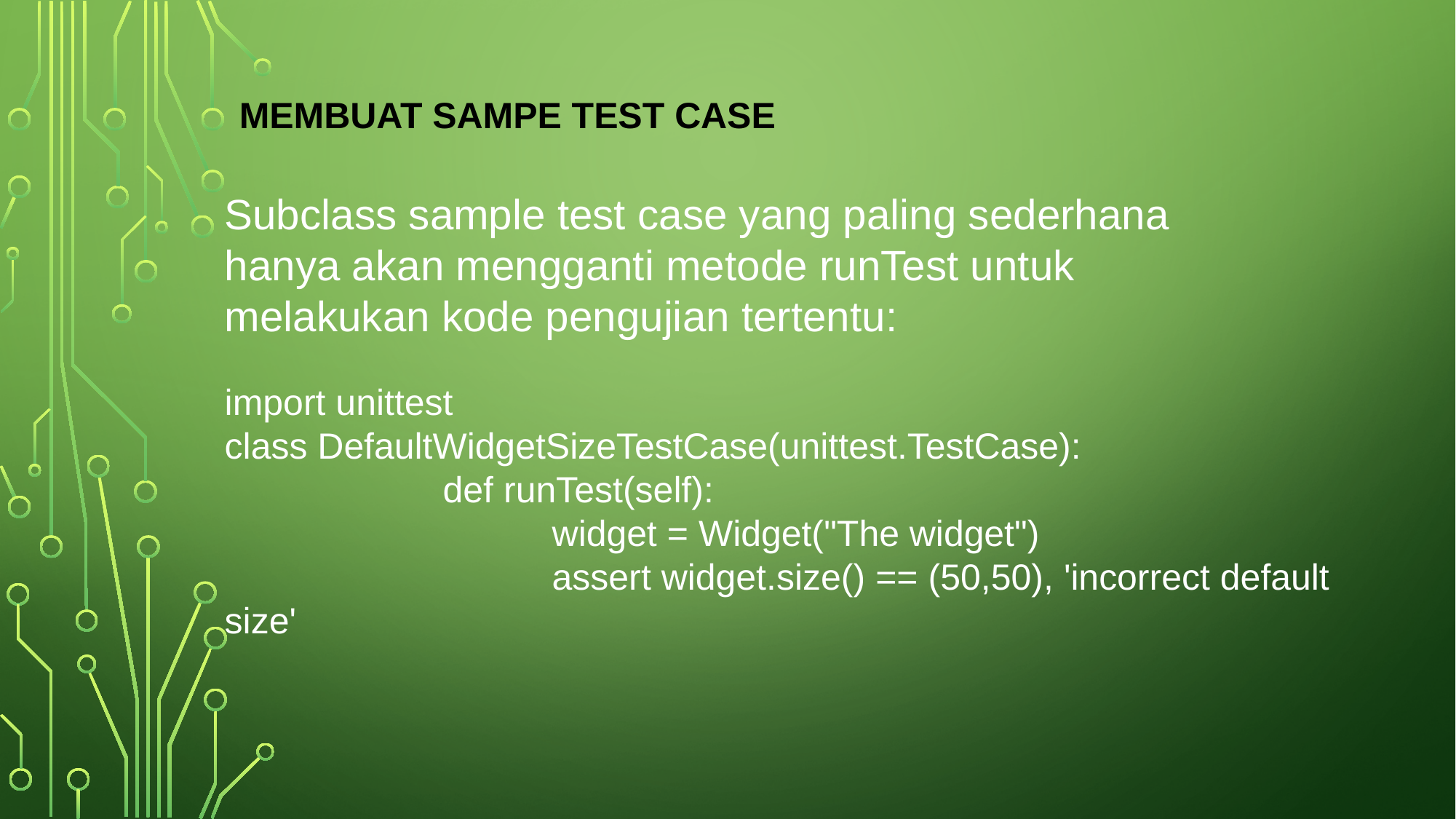

Membuat sampe TEST case
Subclass sample test case yang paling sederhana hanya akan mengganti metode runTest untuk melakukan kode pengujian tertentu:

import unittest
class DefaultWidgetSizeTestCase(unittest.TestCase):
		def runTest(self):
			widget = Widget("The widget")
			assert widget.size() == (50,50), 'incorrect default size'